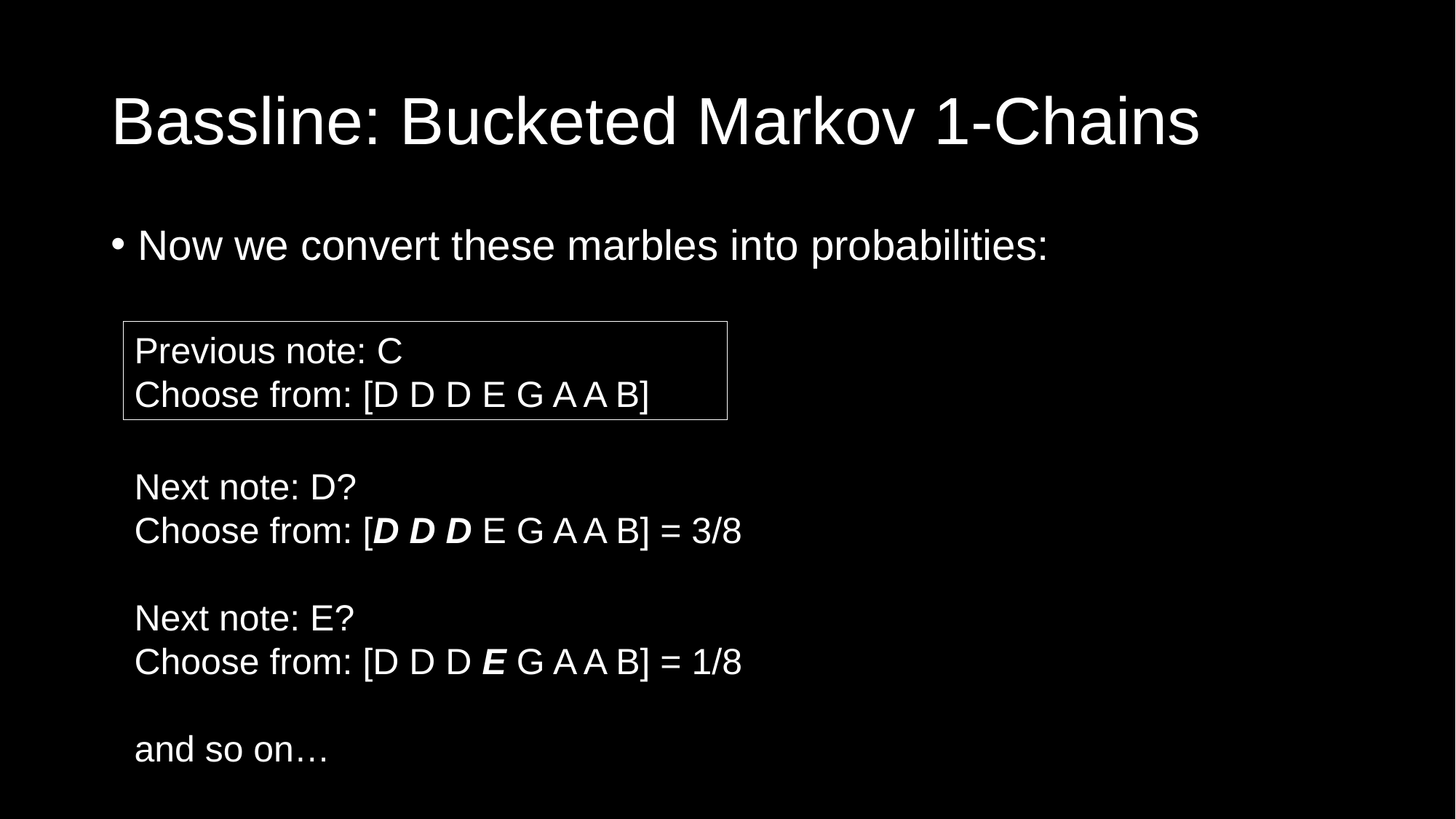

# Bassline: Bucketed Markov 1-Chains
Now we convert these marbles into probabilities:
Previous note: C
Choose from: [D D D E G A A B]
Next note: D?
Choose from: [D D D E G A A B] = 3/8
Next note: E?
Choose from: [D D D E G A A B] = 1/8
and so on…
|  | C | D | E | G | A | B |
| --- | --- | --- | --- | --- | --- | --- |
| C | .05 |  |  |  |  |  |
| D |  | .05 |  |  |  |  |
| E |  |  | .05 |  |  |  |
| G |  |  |  | .05 |  |  |
| A |  |  |  |  | .05 |  |
| B |  |  |  |  |  | .05 |